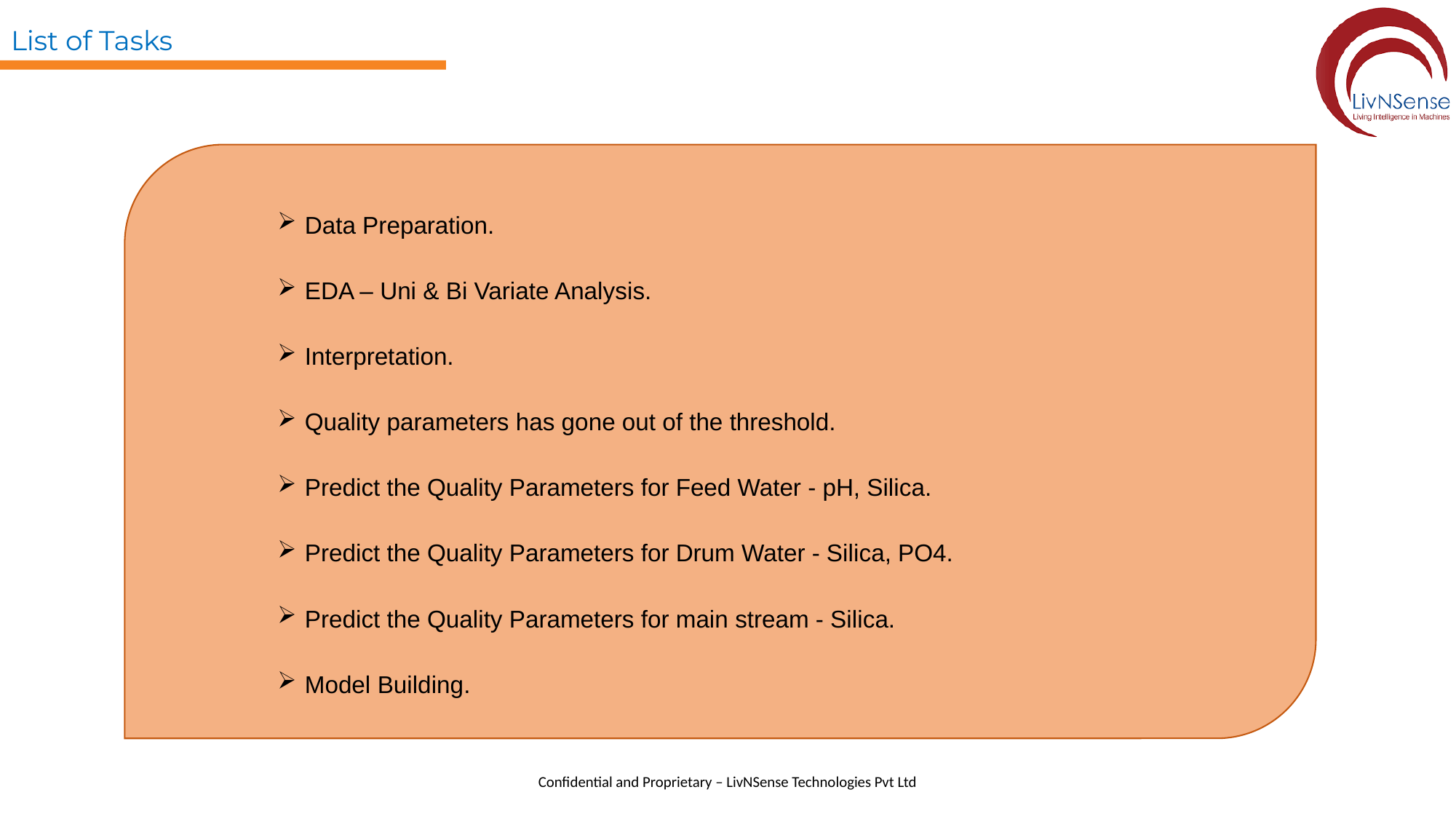

# List of Tasks

Data Preparation.
EDA – Uni & Bi Variate Analysis.
Interpretation.
Quality parameters has gone out of the threshold.
Predict the Quality Parameters for Feed Water - pH, Silica.
Predict the Quality Parameters for Drum Water - Silica, PO4.
Predict the Quality Parameters for main stream - Silica.
Model Building.
Confidential and Proprietary – LivNSense Technologies Pvt Ltd